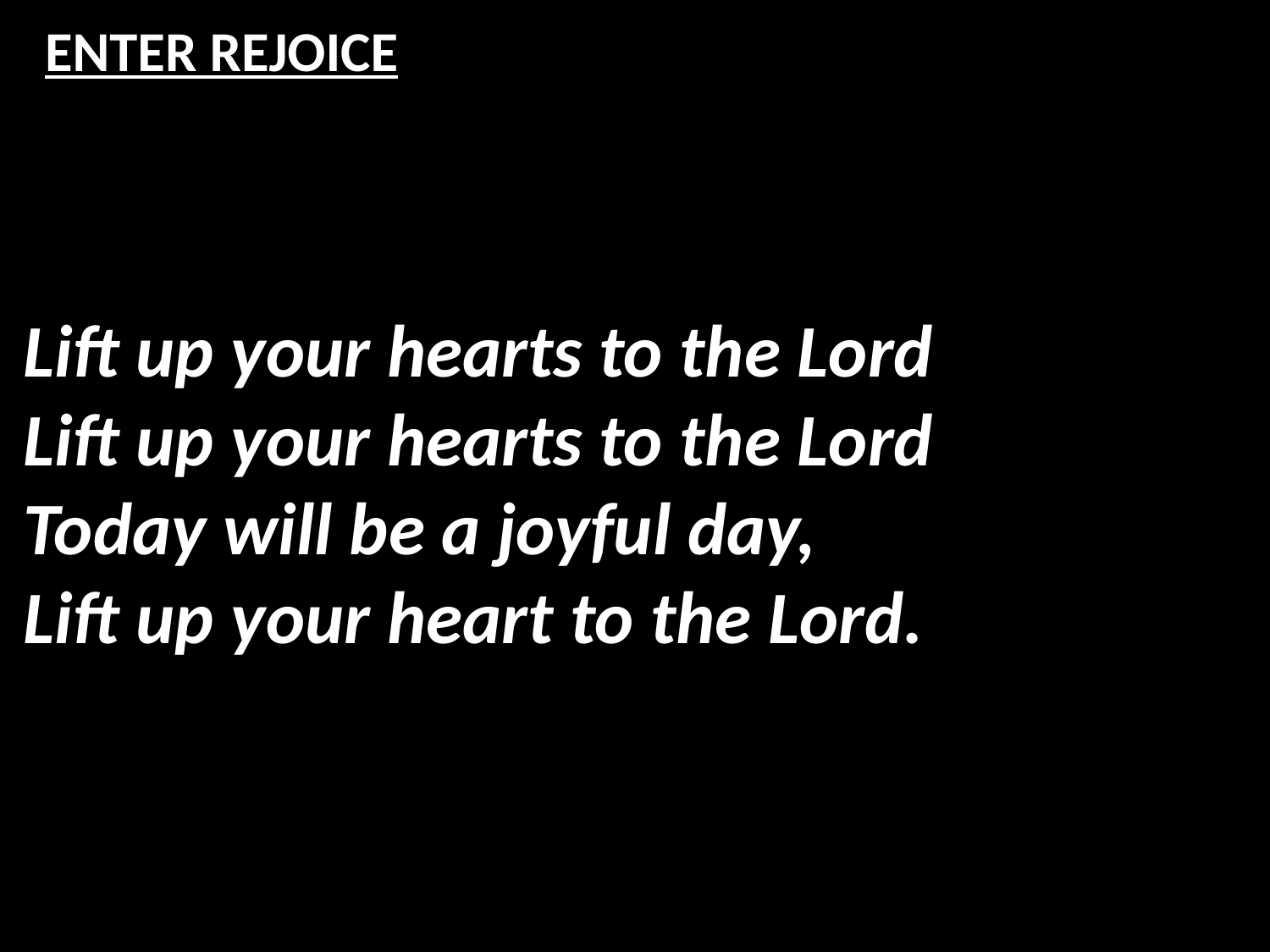

# ENTER REJOICE
Lift up your hearts to the Lord
Lift up your hearts to the Lord
Today will be a joyful day,
Lift up your heart to the Lord.